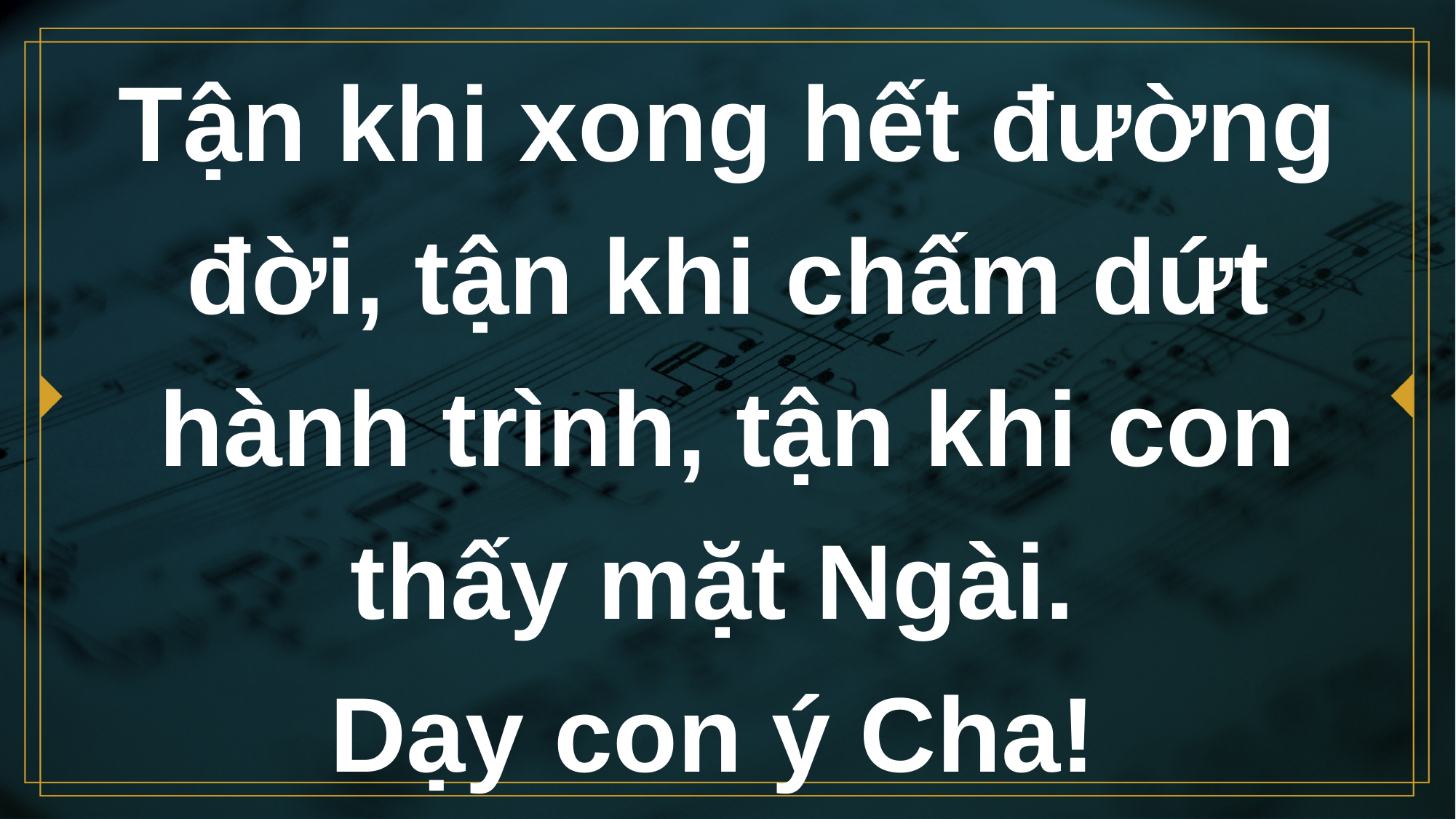

# Tận khi xong hết đường đời, tận khi chấm dứt hành trình, tận khi con thấy mặt Ngài. Dạy con ý Cha!